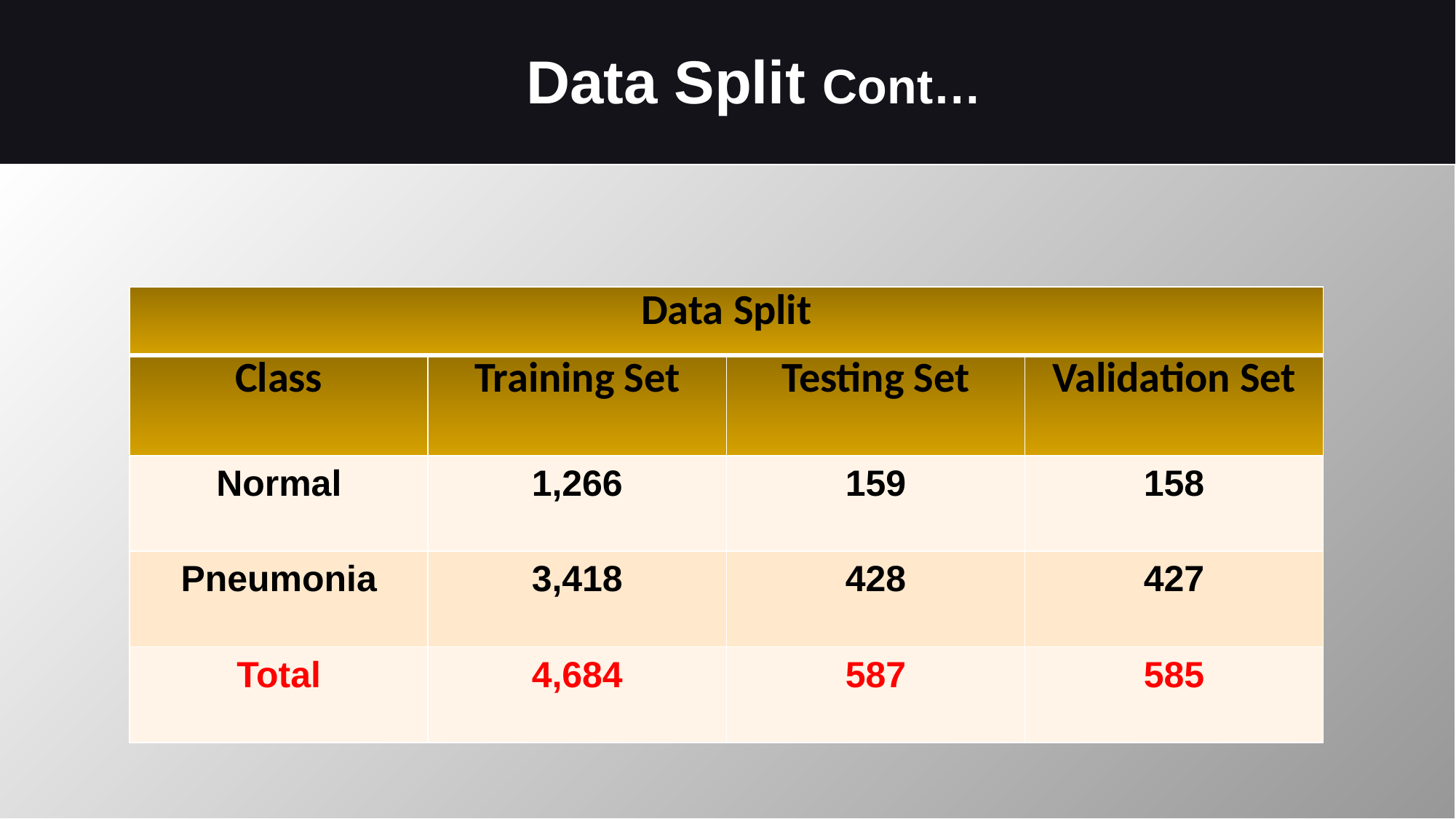

Data Split Cont…

| Data Split |  |  |  |
| --- | --- | --- | --- |
| Class | Training Set | Testing Set | Validation Set |
| Normal | 1,266 | 159 | 158 |
| Pneumonia | 3,418 | 428 | 427 |
| Total | 4,684 | 587 | 585 |